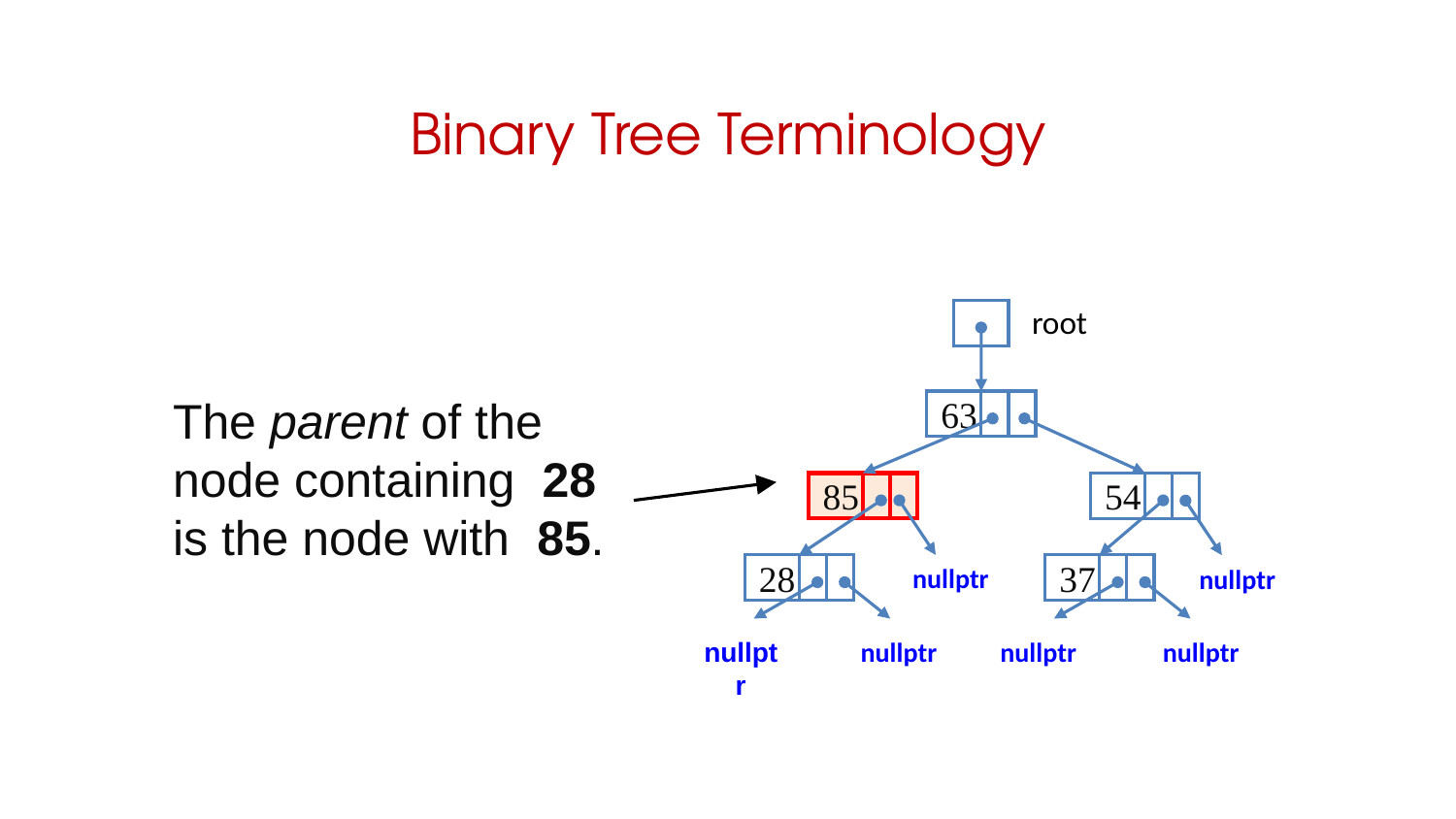

# Binary Tree Terminology

root

	The parent of the node containing  28 is the node with  85.
63

85

54

nullptr
28

37

nullptr

nullptr
nullptr
nullptr
nullptr